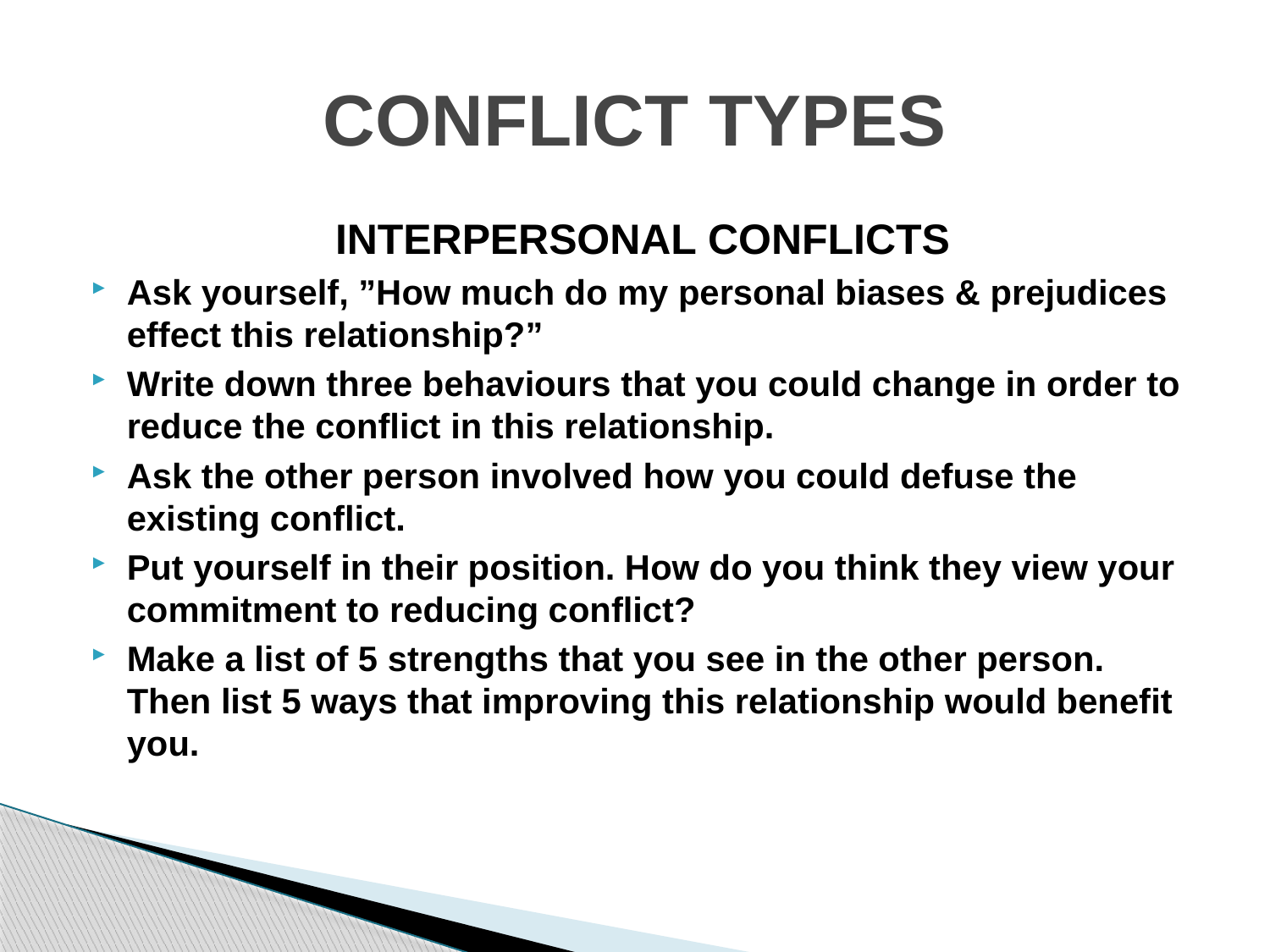

# CONFLICT TYPES
INTERPERSONAL CONFLICTS
Ask yourself, ”How much do my personal biases & prejudices effect this relationship?”
Write down three behaviours that you could change in order to reduce the conflict in this relationship.
Ask the other person involved how you could defuse the existing conflict.
Put yourself in their position. How do you think they view your commitment to reducing conflict?
Make a list of 5 strengths that you see in the other person. Then list 5 ways that improving this relationship would benefit you.